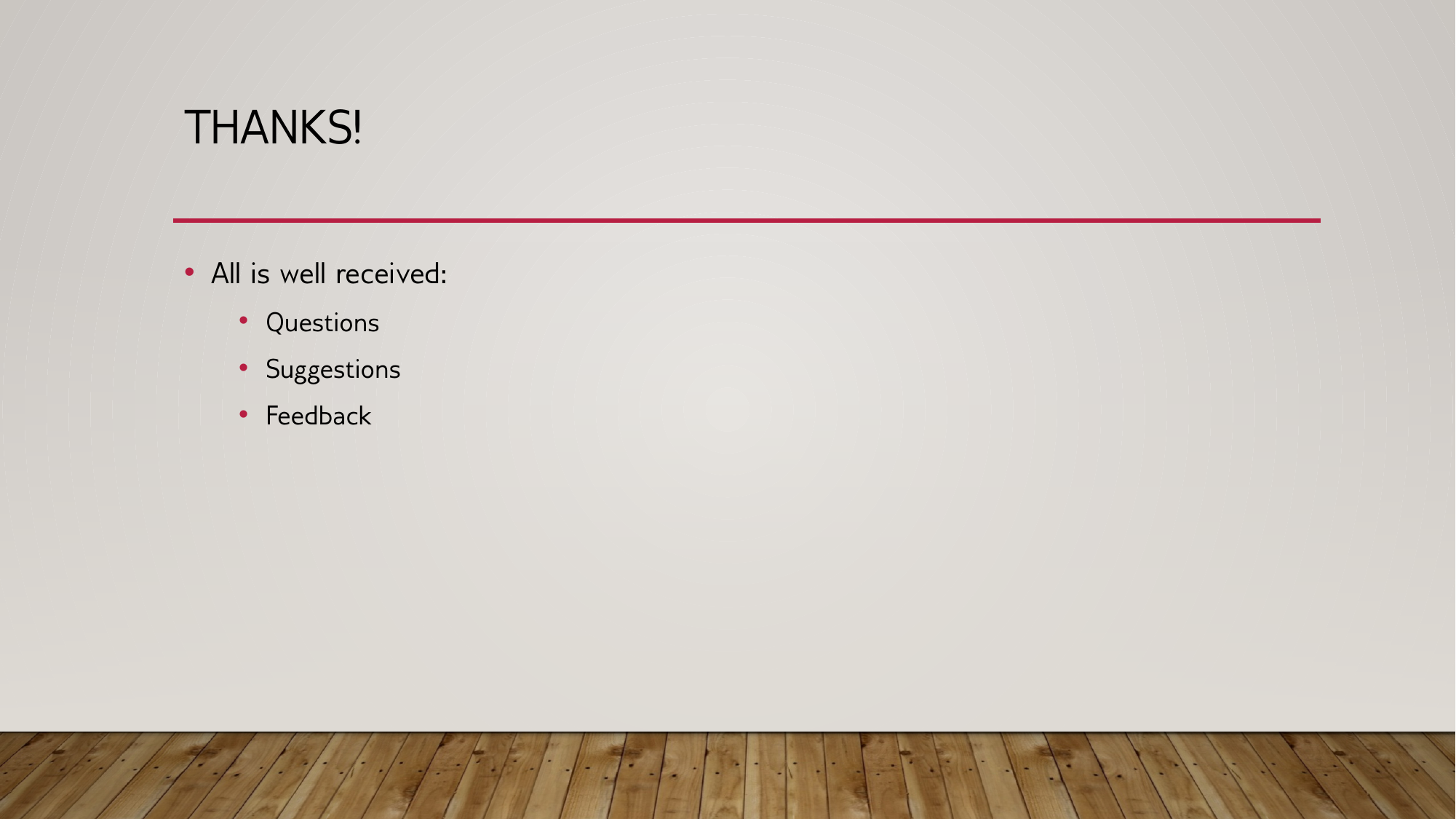

# Thanks!
All is well received:
Questions
Suggestions
Feedback